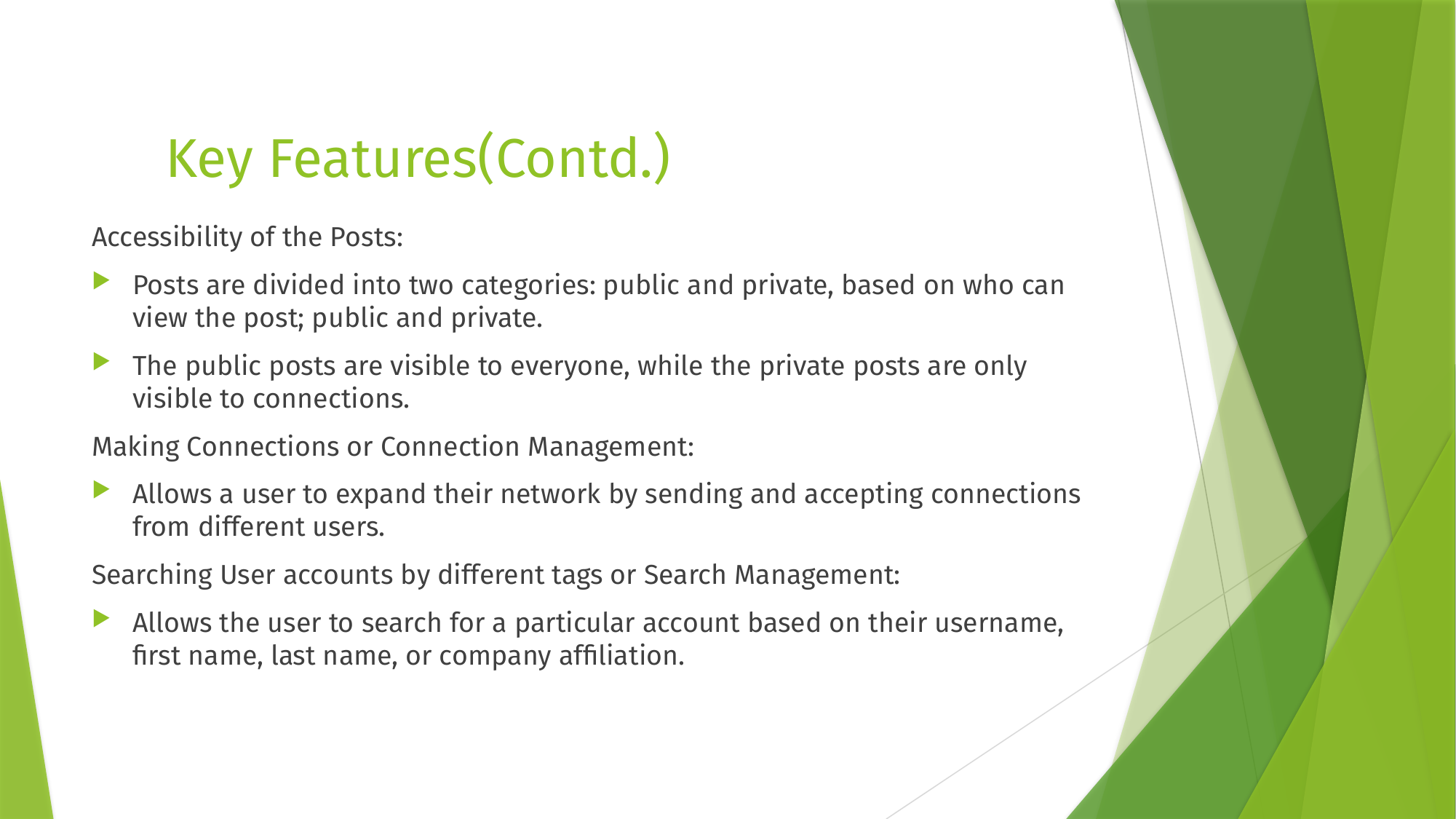

# Key Features(Contd.)
Accessibility of the Posts:
Posts are divided into two categories: public and private, based on who can view the post; public and private.
The public posts are visible to everyone, while the private posts are only visible to connections.
Making Connections or Connection Management:
Allows a user to expand their network by sending and accepting connections from different users.
Searching User accounts by different tags or Search Management:
Allows the user to search for a particular account based on their username, first name, last name, or company affiliation.